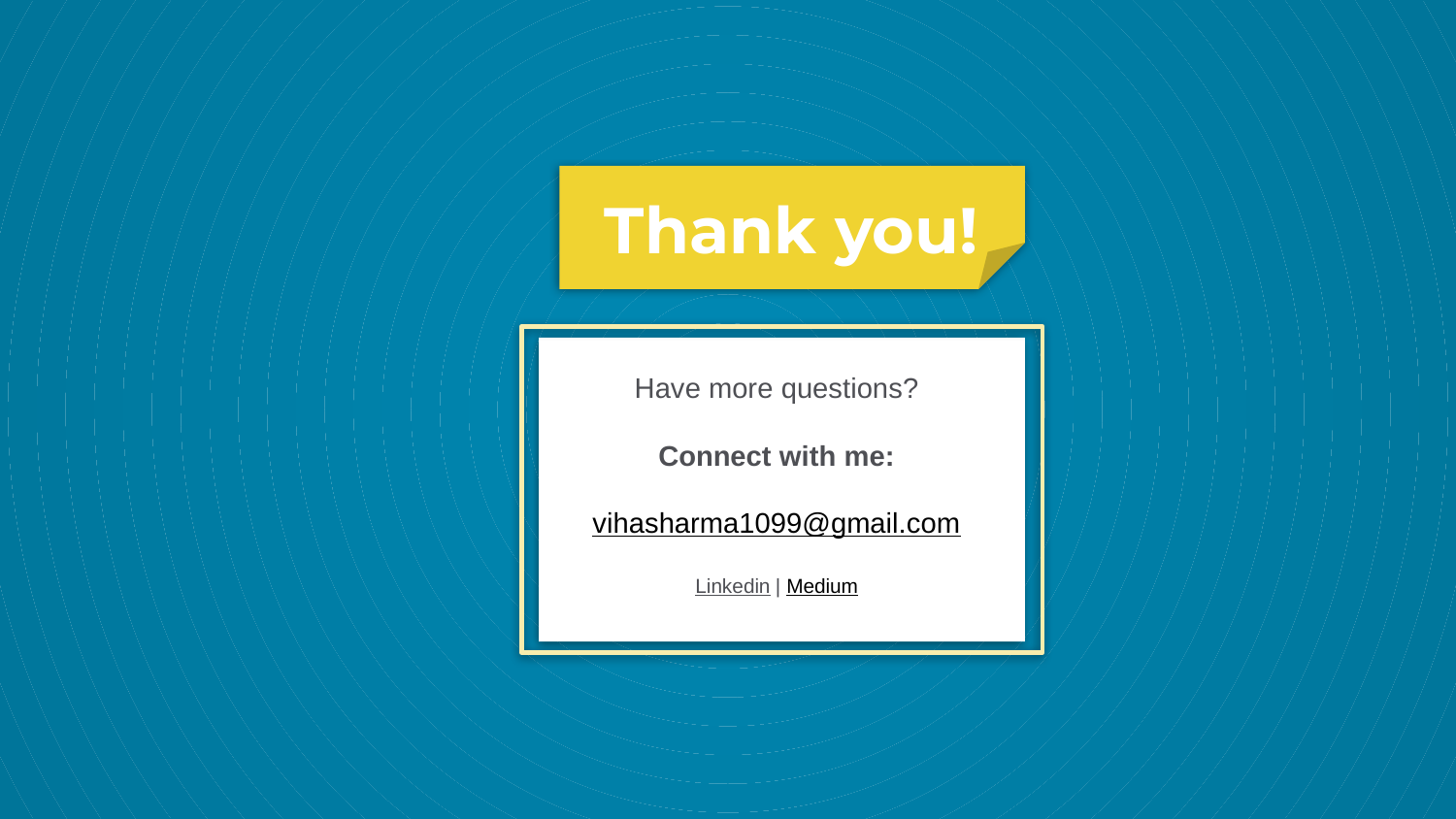

Thank you!

Have more questions?

Connect with me:

vihasharma1099@gmail.com

Linkedin | Medium